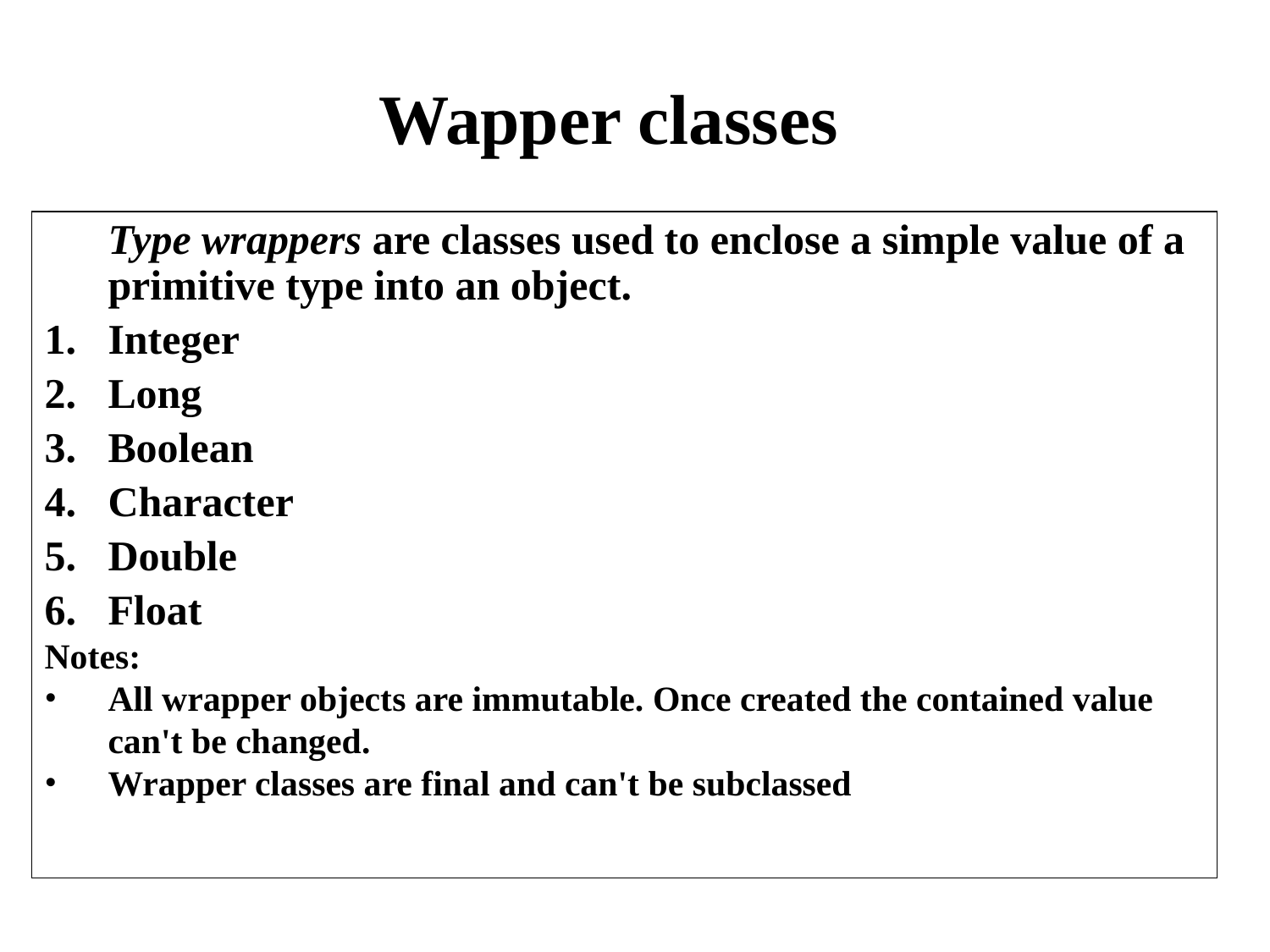

# Wapper classes
	Type wrappers are classes used to enclose a simple value of a primitive type into an object.
Integer
Long
Boolean
Character
Double
Float
Notes:
All wrapper objects are immutable. Once created the contained value can't be changed.
Wrapper classes are final and can't be subclassed